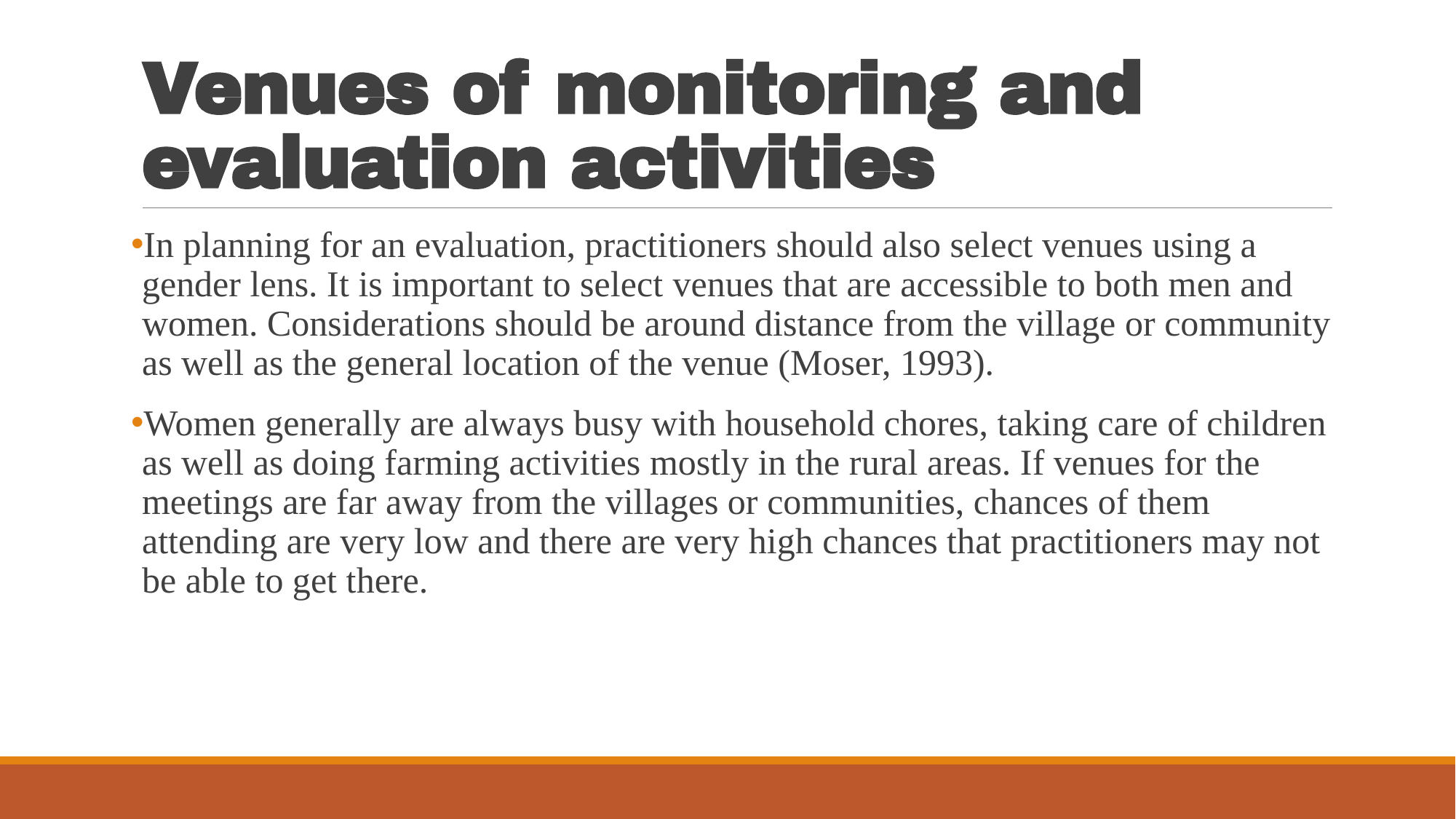

# Venues of monitoring and evaluation activities
In planning for an evaluation, practitioners should also select venues using a gender lens. It is important to select venues that are accessible to both men and women. Considerations should be around distance from the village or community as well as the general location of the venue (Moser, 1993).
Women generally are always busy with household chores, taking care of children as well as doing farming activities mostly in the rural areas. If venues for the meetings are far away from the villages or communities, chances of them attending are very low and there are very high chances that practitioners may not be able to get there.